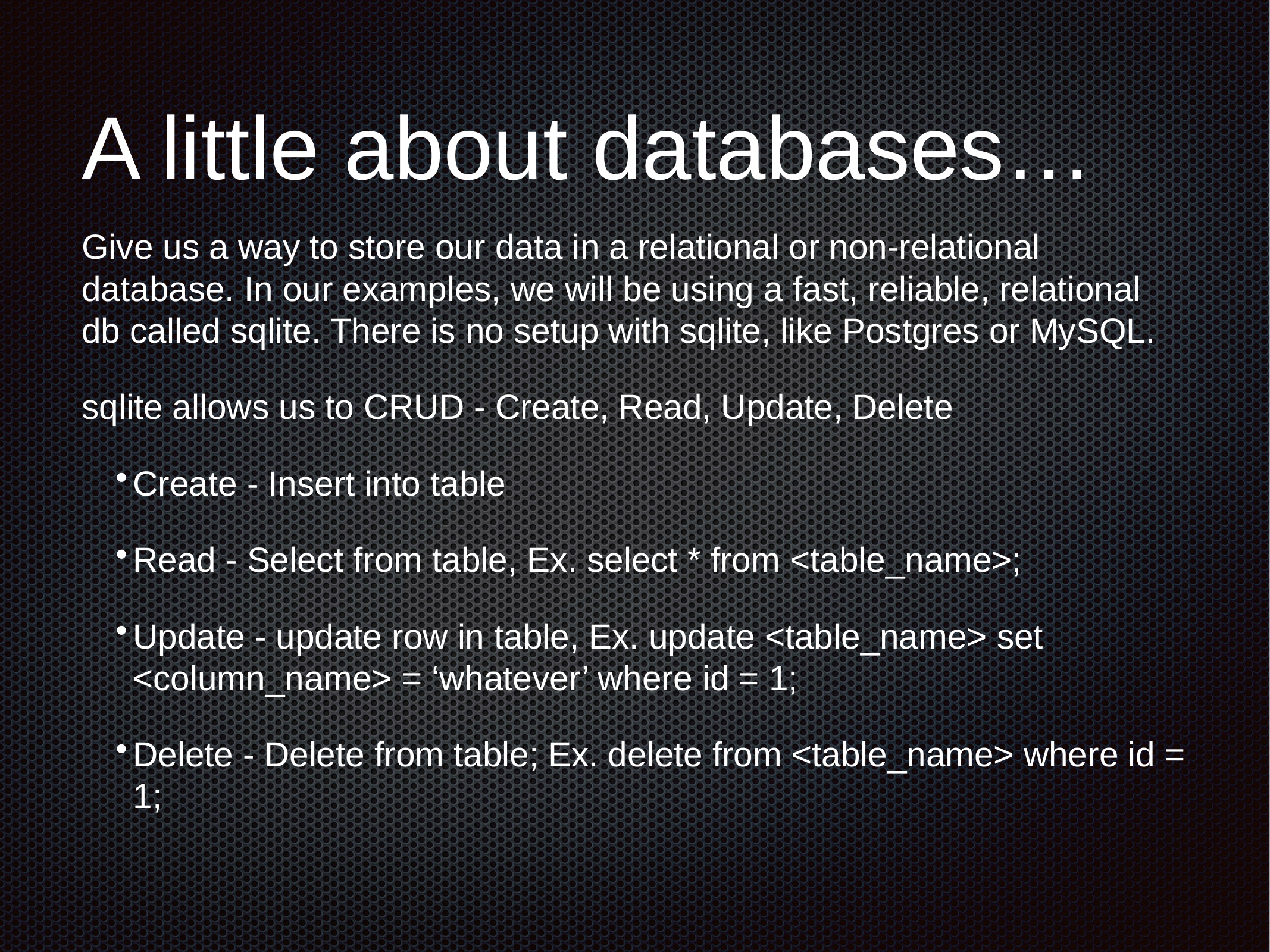

# A little about databases…
Give us a way to store our data in a relational or non-relational database. In our examples, we will be using a fast, reliable, relational db called sqlite. There is no setup with sqlite, like Postgres or MySQL.
sqlite allows us to CRUD - Create, Read, Update, Delete
Create - Insert into table
Read - Select from table, Ex. select * from <table_name>;
Update - update row in table, Ex. update <table_name> set <column_name> = ‘whatever’ where id = 1;
Delete - Delete from table; Ex. delete from <table_name> where id = 1;